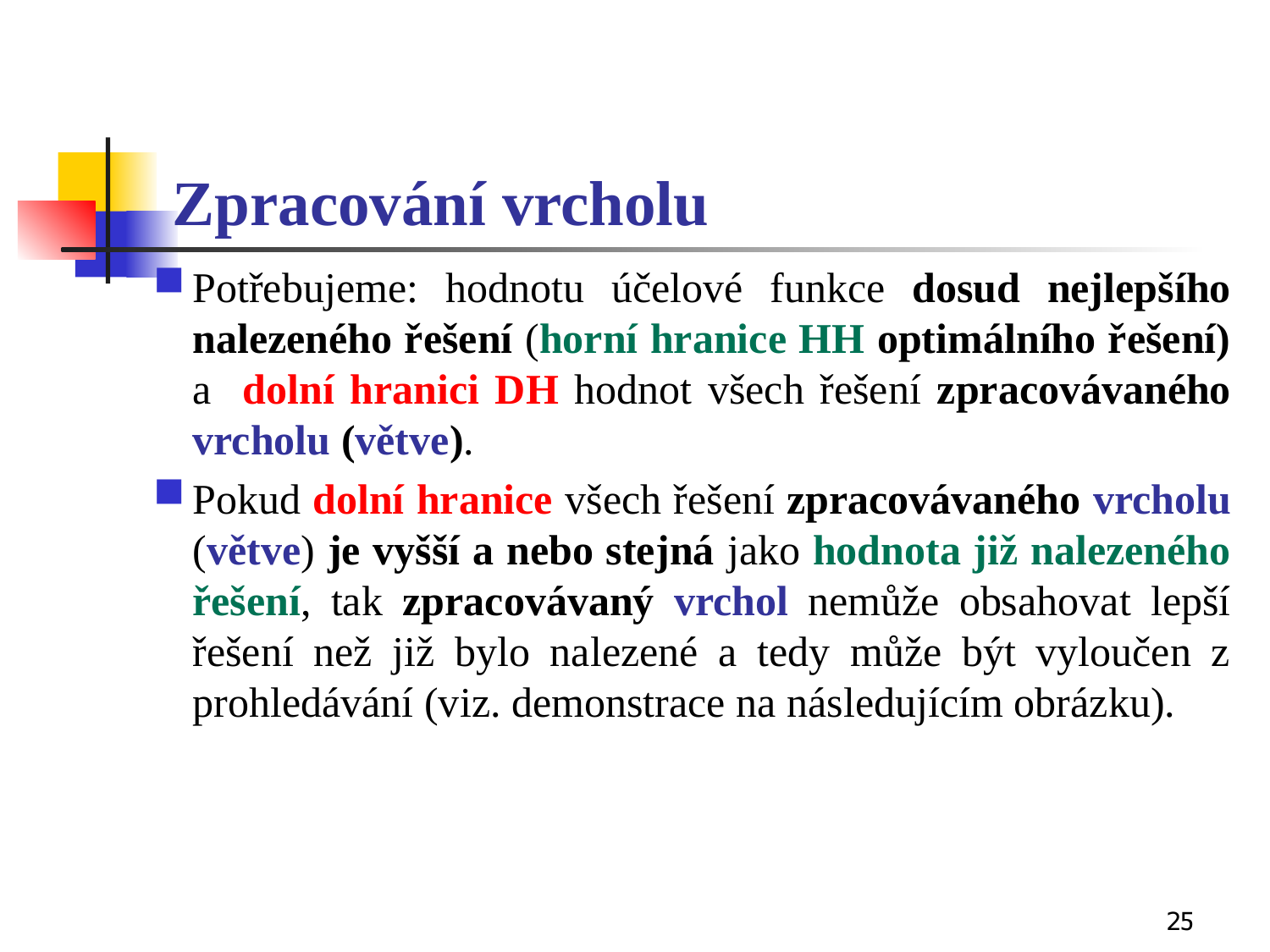

# Zpracování vrcholu
Potřebujeme: hodnotu účelové funkce dosud nejlepšího nalezeného řešení (horní hranice HH optimálního řešení) a  dolní hranici DH hodnot všech řešení zpracovávaného vrcholu (větve).
Pokud dolní hranice všech řešení zpracovávaného vrcholu (větve) je vyšší a nebo stejná jako hodnota již nalezeného řešení, tak zpracovávaný vrchol nemůže obsahovat lepší řešení než již bylo nalezené a tedy může být vyloučen z prohledávání (viz. demonstrace na následujícím obrázku).
25